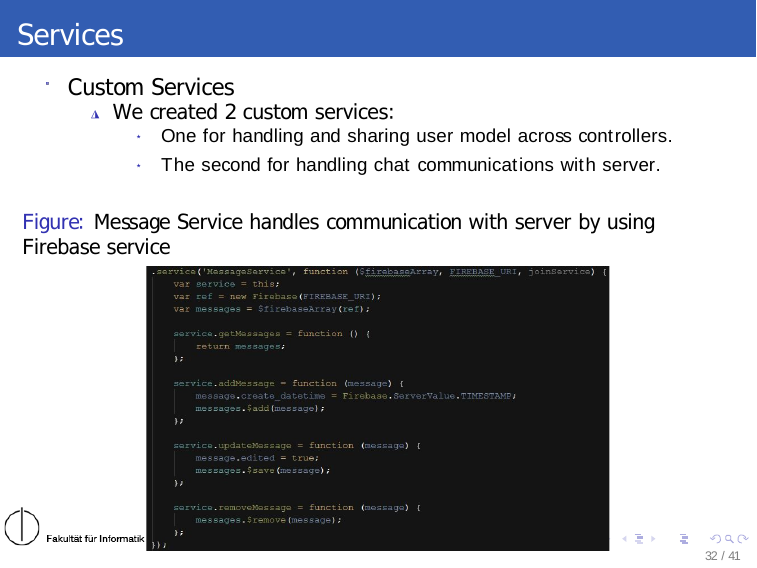

# Services
Custom Services
◮   We created 2 custom services:
⋆   One for handling and sharing user model across controllers.
⋆   The second for handling chat communications with server.

Figure: Message Service handles communication with server by using Firebase service

32 / 41